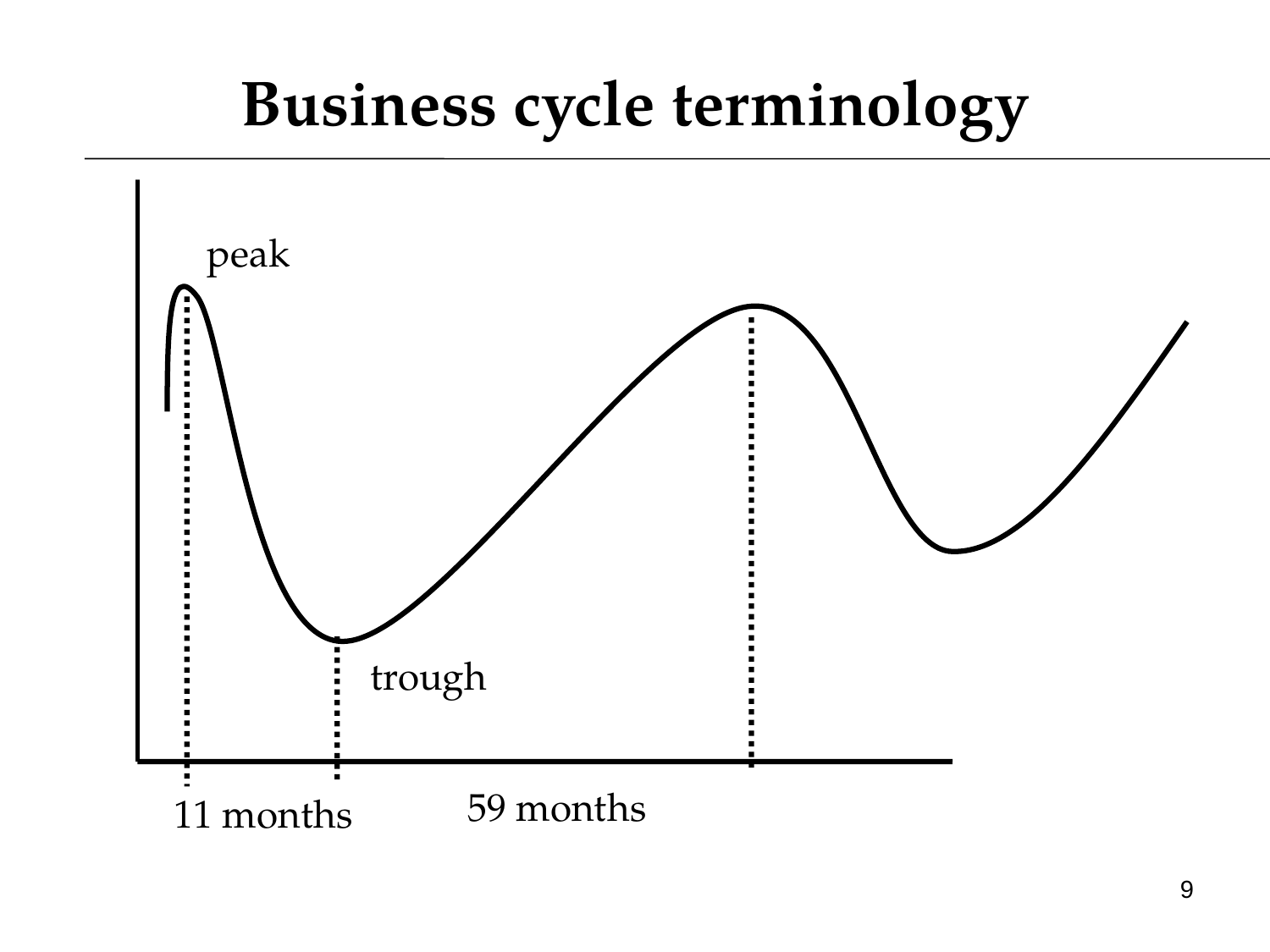

# Business cycle terminology

peak

trough

59 months
11 months
9